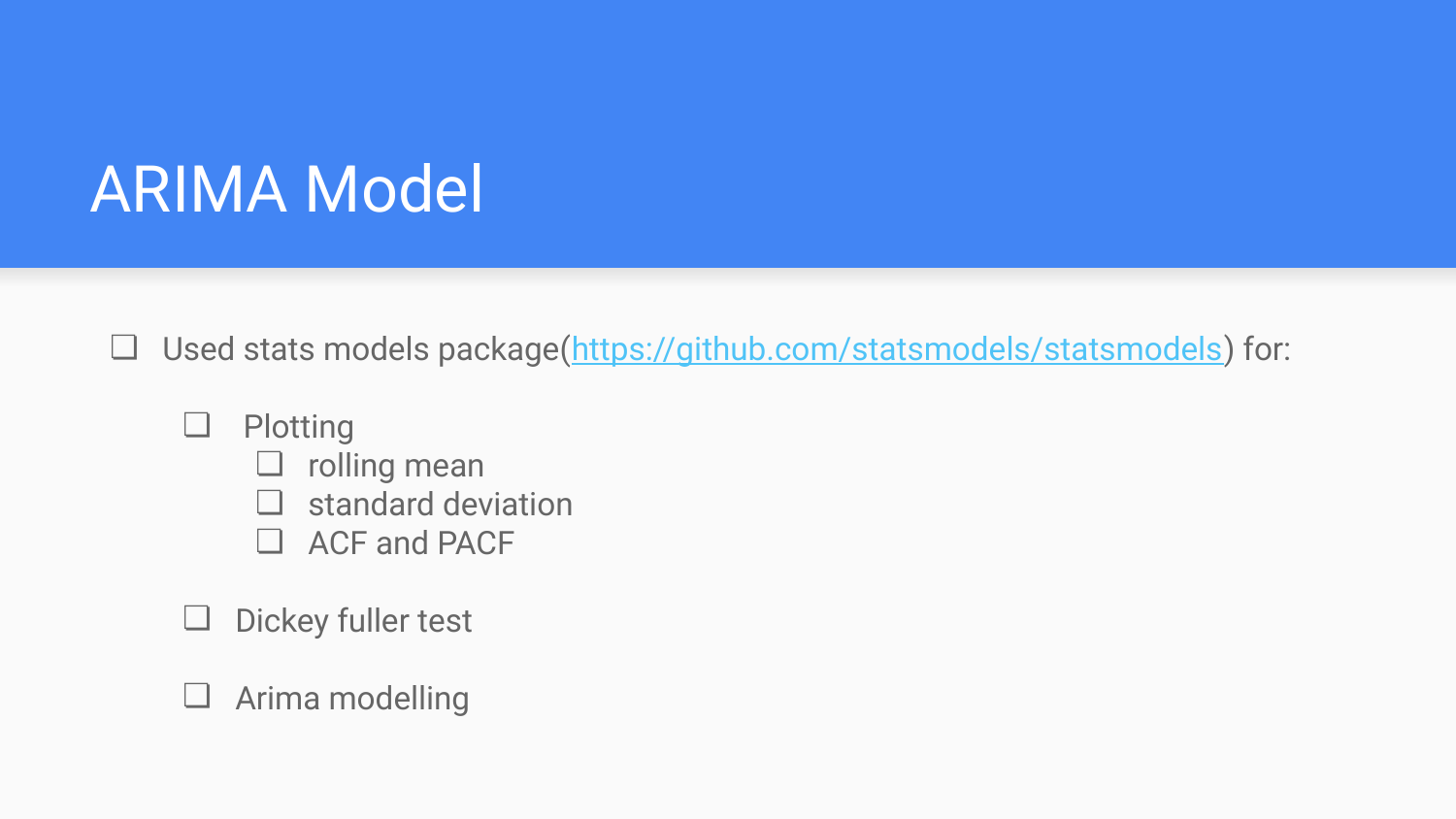

# ARIMA Model
Used stats models package(https://github.com/statsmodels/statsmodels) for:

 Plotting
rolling mean
standard deviation
ACF and PACF

Dickey fuller test

Arima modelling